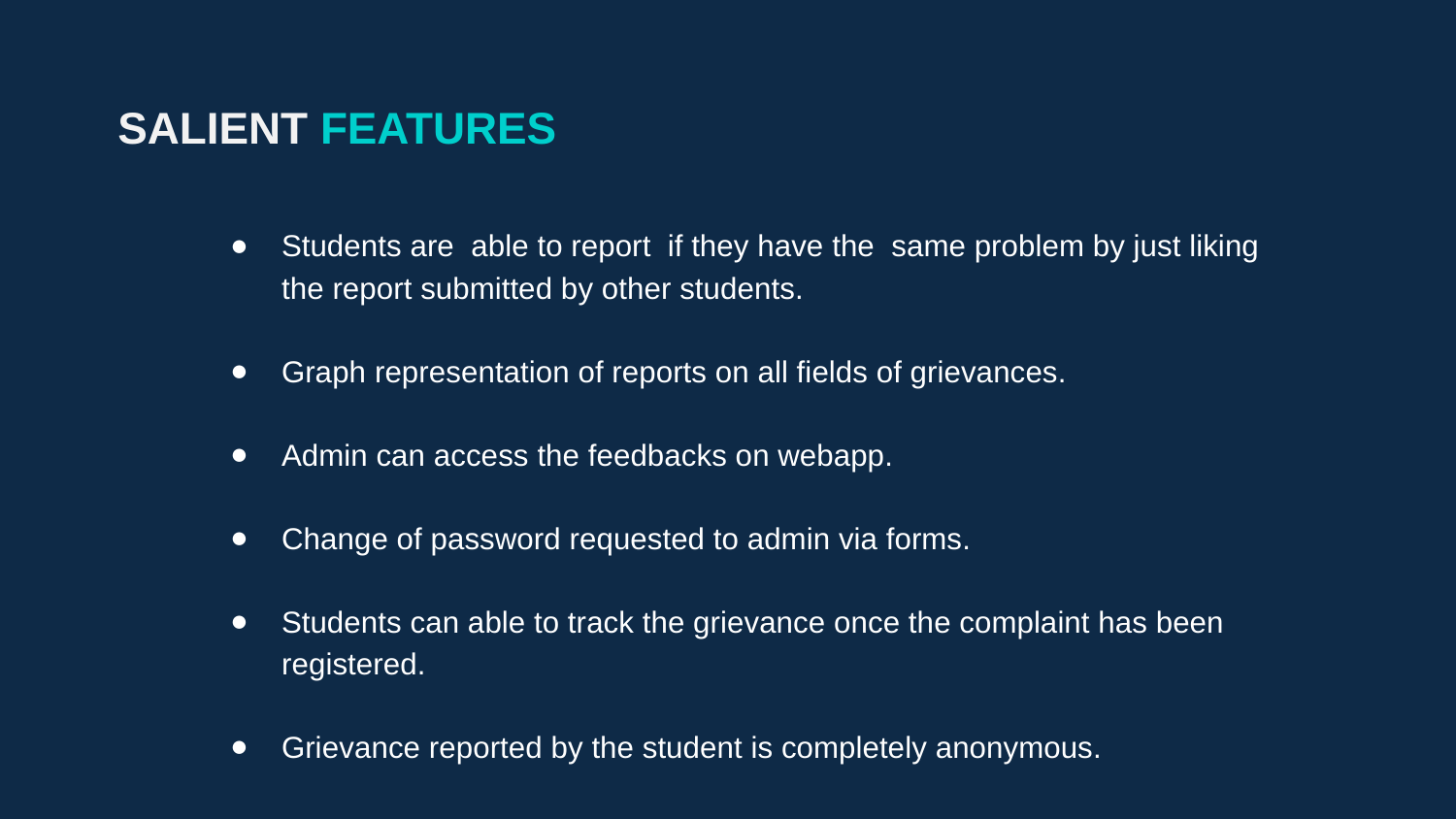

SALIENT FEATURES

Students are  able to report  if they have the  same problem by just liking the report submitted by other students.

Graph representation of reports on all fields of grievances.

Admin can access the feedbacks on webapp.

Change of password requested to admin via forms.

Students can able to track the grievance once the complaint has been registered.

Grievance reported by the student is completely anonymous.